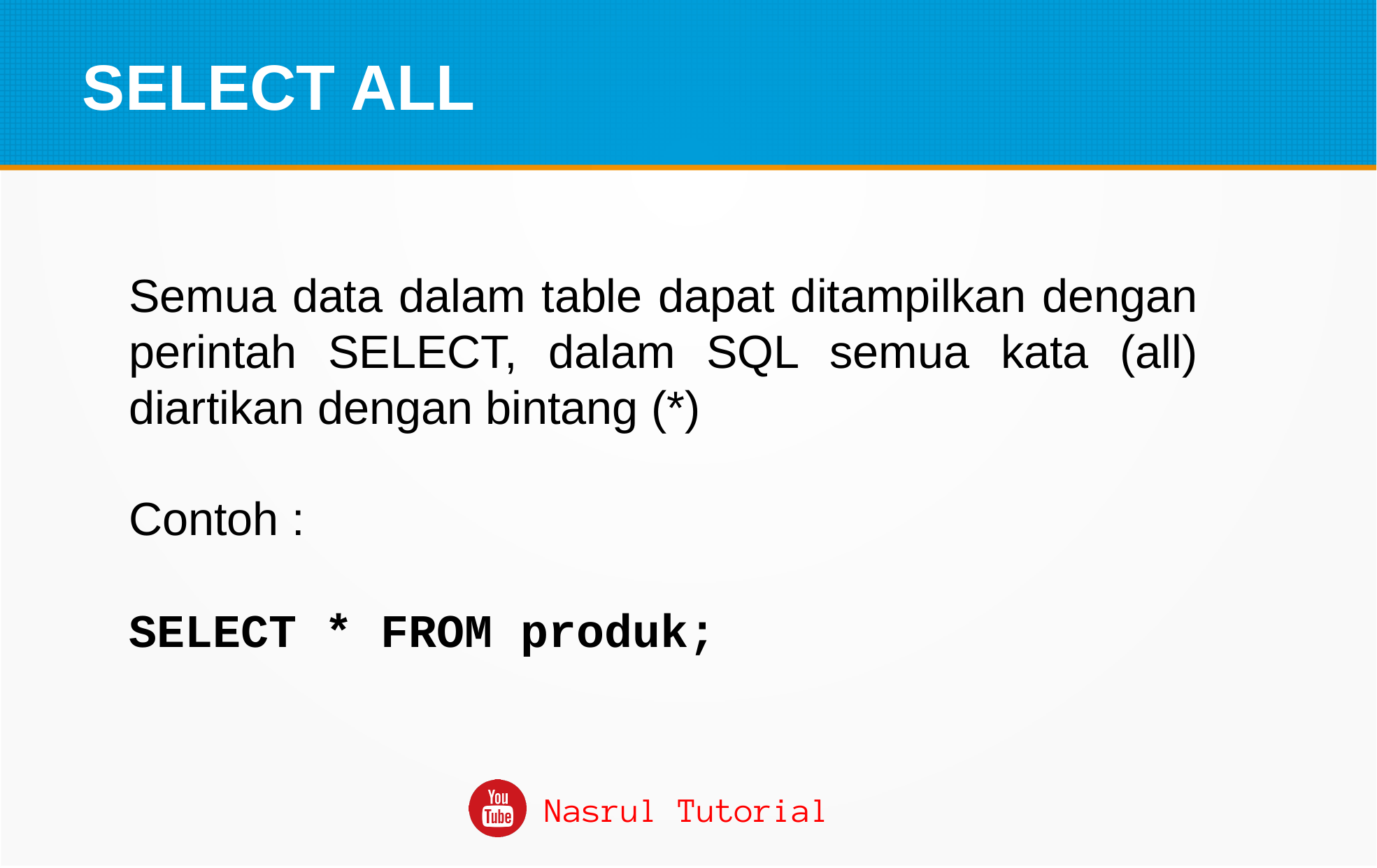

SELECT ALL

Semua data dalam table dapat ditampilkan dengan perintah SELECT, dalam SQL semua kata (all) diartikan dengan bintang (*)

Contoh :

SELECT * FROM produk;